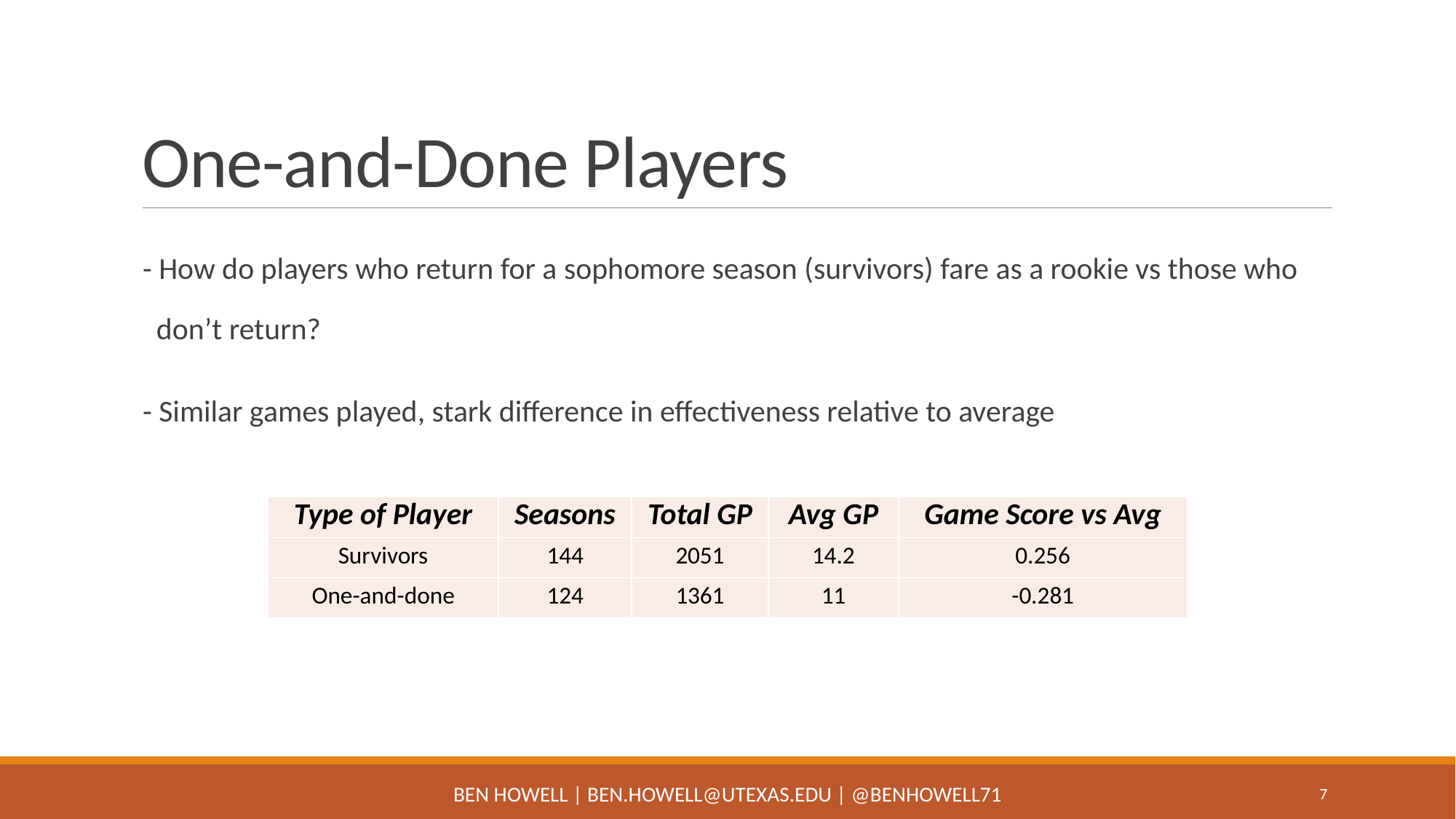

# One-and-Done Players
- How do players who return for a sophomore season (survivors) fare as a rookie vs those who   don’t return?
- Similar games played, stark difference in effectiveness relative to average
| Type of Player | Seasons | Total GP | Avg GP | Game Score vs Avg |
| --- | --- | --- | --- | --- |
| Survivors | 144 | 2051 | 14.2 | 0.256 |
| One-and-done | 124 | 1361 | 11 | -0.281 |
Ben Howell | Ben.Howell@utexas.edu | @benhowell71
7